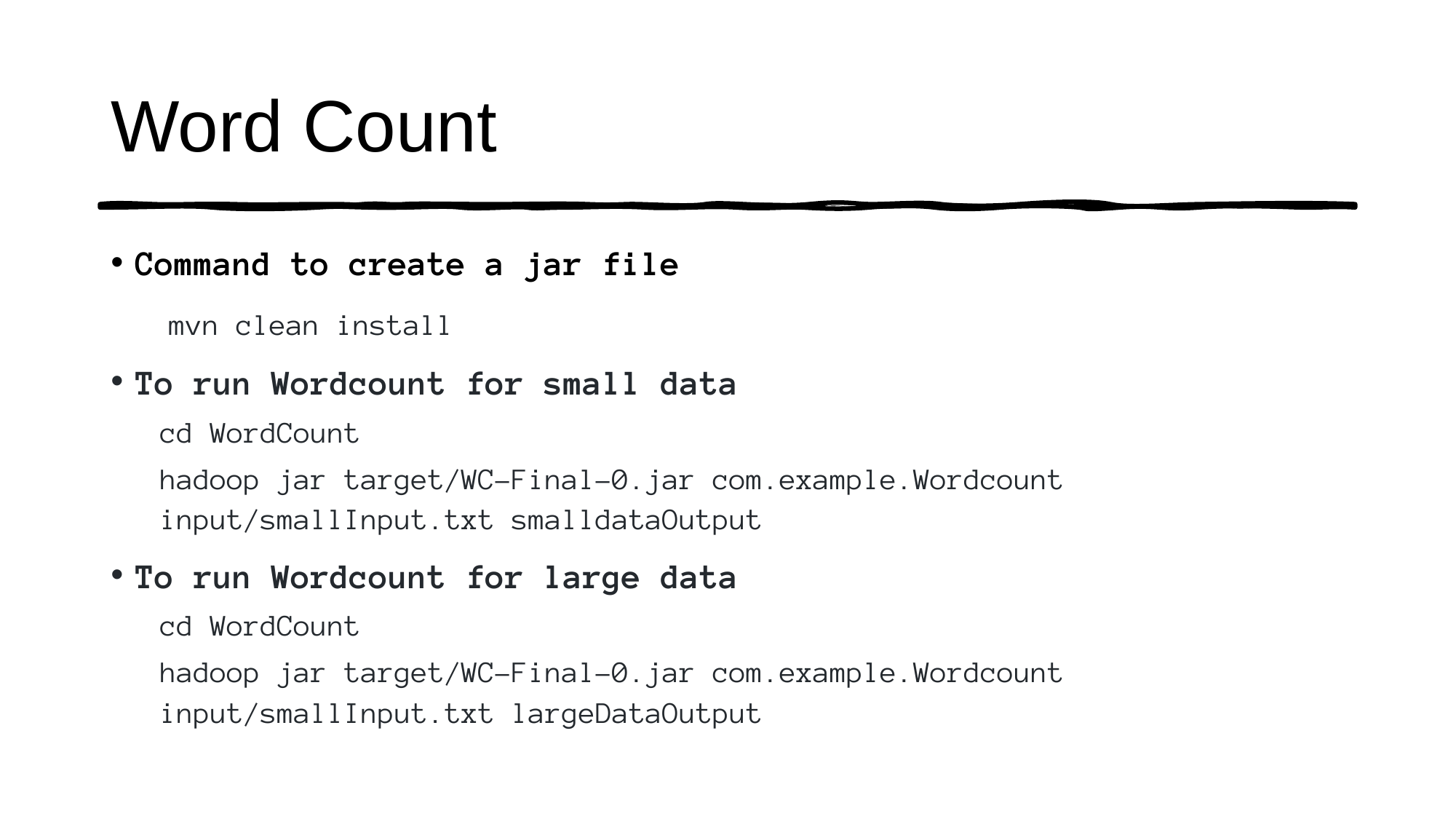

# Word Count
Command to create a jar file
   mvn clean install
To run Wordcount for small data
cd WordCount
hadoop jar target/WC-Final-0.jar com.example.Wordcount          input/smallInput.txt smalldataOutput
To run Wordcount for large data
cd WordCount
hadoop jar target/WC-Final-0.jar com.example.Wordcount input/smallInput.txt largeDataOutput